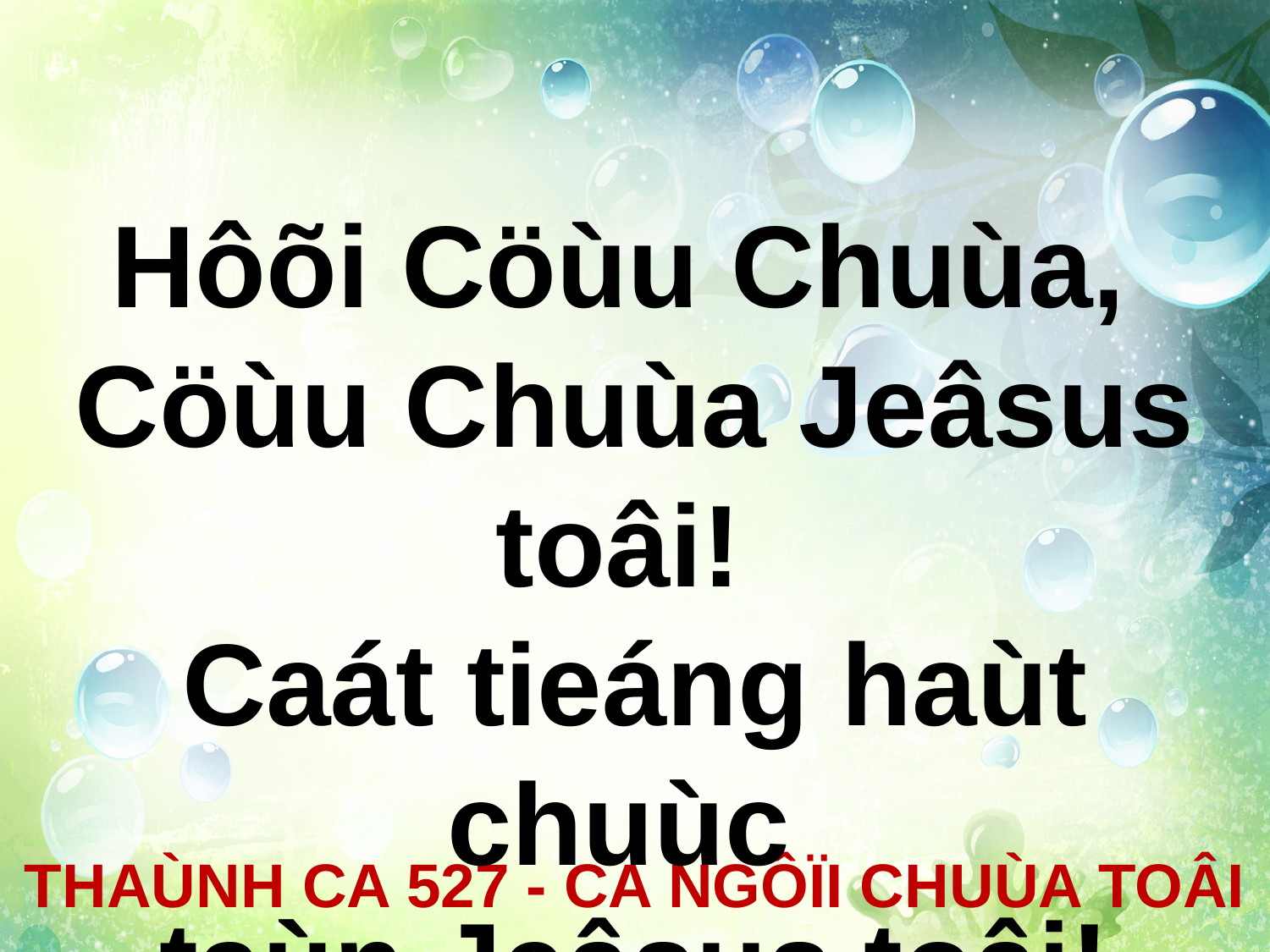

Hôõi Cöùu Chuùa,
Cöùu Chuùa Jeâsus toâi!
Caát tieáng haùt chuùc
taùn Jeâsus toâi!
THAÙNH CA 527 - CA NGÔÏI CHUÙA TOÂI